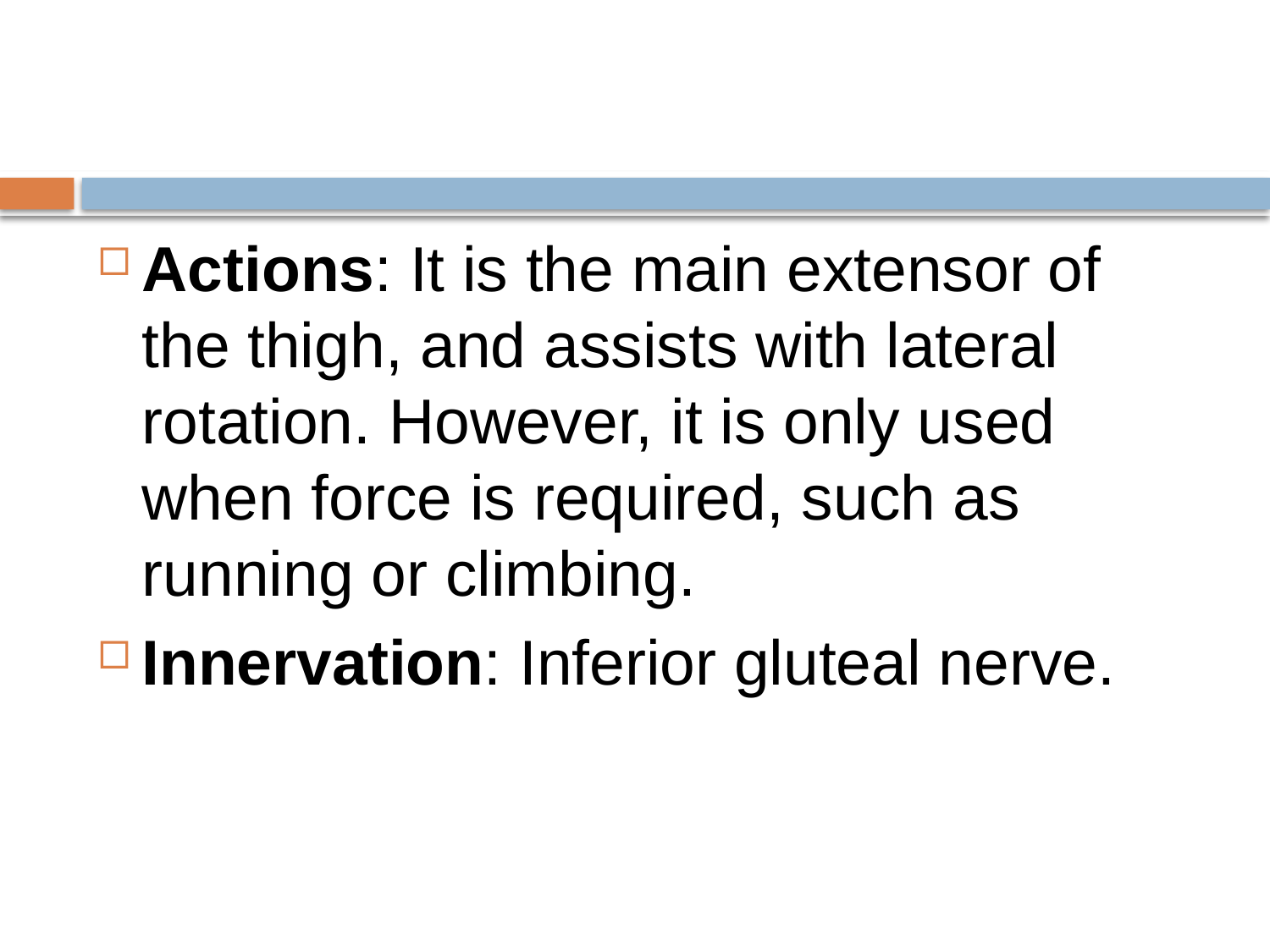

#
Actions: It is the main extensor of the thigh, and assists with lateral rotation. However, it is only used when force is required, such as running or climbing.
Innervation: Inferior gluteal nerve.